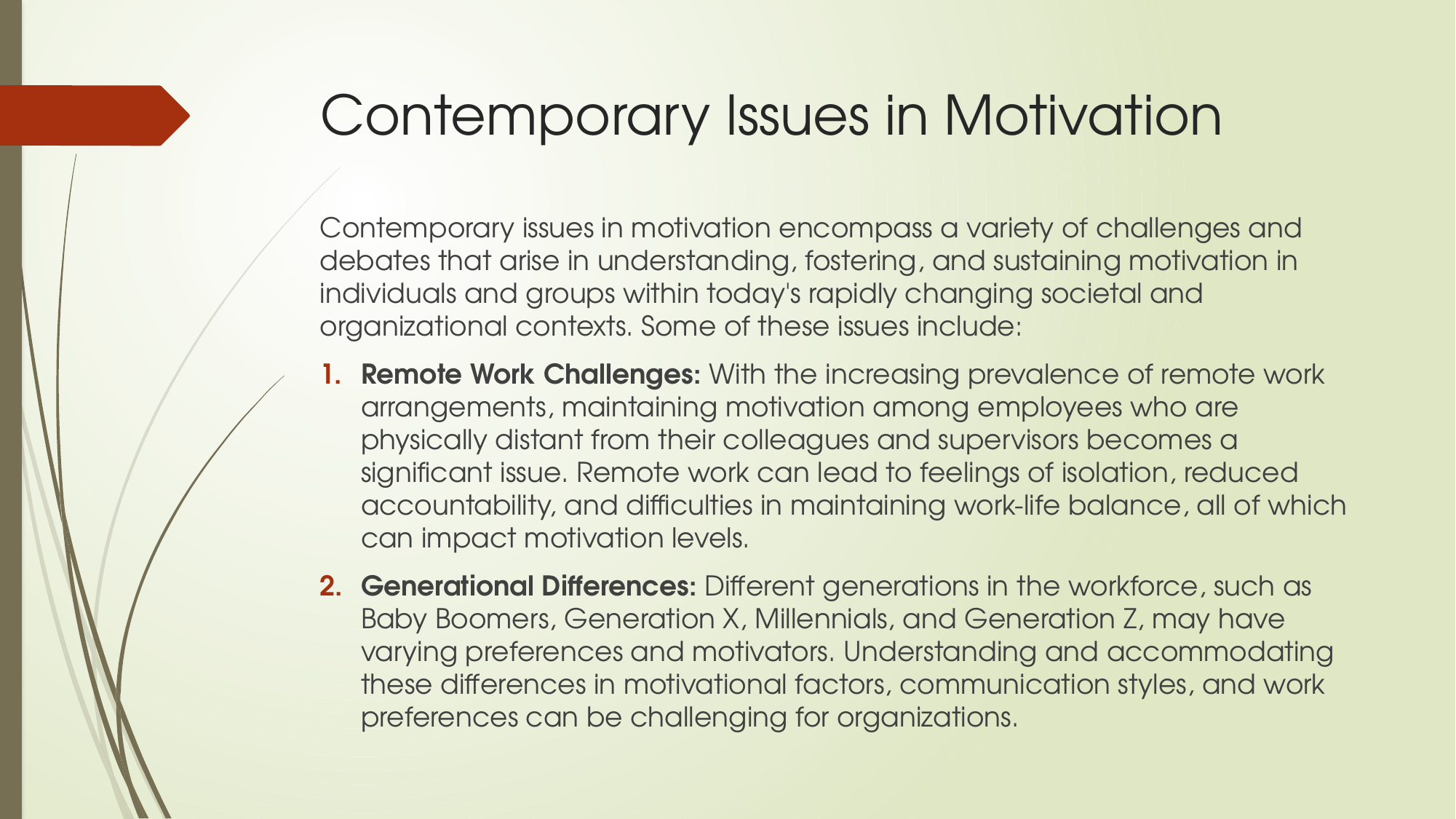

# Contemporary Issues in Motivation
Contemporary issues in motivation encompass a variety of challenges and debates that arise in understanding, fostering, and sustaining motivation in individuals and groups within today's rapidly changing societal and organizational contexts. Some of these issues include:
Remote Work Challenges: With the increasing prevalence of remote work arrangements, maintaining motivation among employees who are physically distant from their colleagues and supervisors becomes a significant issue. Remote work can lead to feelings of isolation, reduced accountability, and difficulties in maintaining work-life balance, all of which can impact motivation levels.
Generational Differences: Different generations in the workforce, such as Baby Boomers, Generation X, Millennials, and Generation Z, may have varying preferences and motivators. Understanding and accommodating these differences in motivational factors, communication styles, and work preferences can be challenging for organizations.